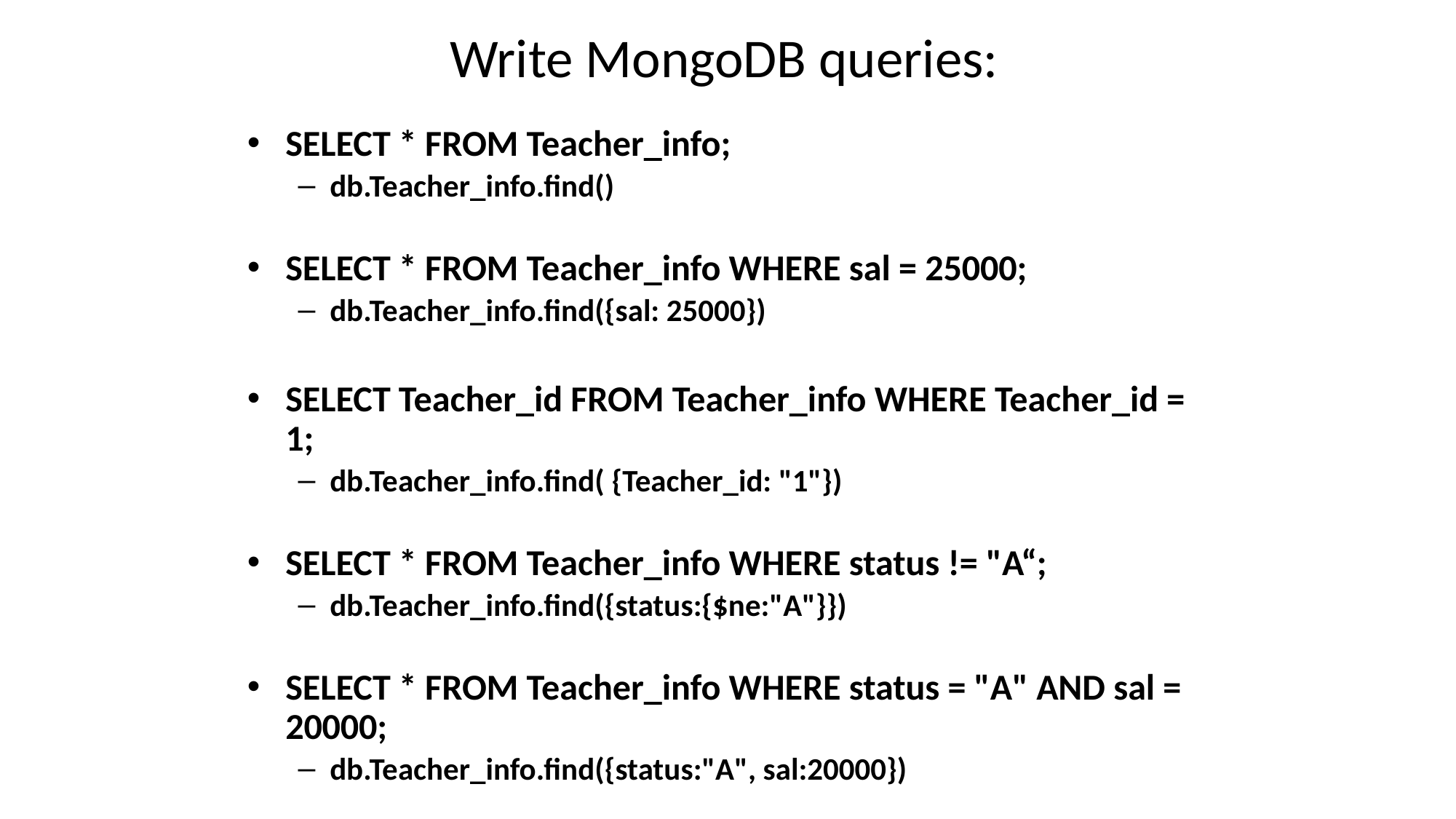

# Write MongoDB queries:
SELECT * FROM Teacher_info;
db.Teacher_info.find()

SELECT * FROM Teacher_info WHERE sal = 25000;
db.Teacher_info.find({sal: 25000})

SELECT Teacher_id FROM Teacher_info WHERE Teacher_id = 1;
db.Teacher_info.find( {Teacher_id: "1"})

SELECT * FROM Teacher_info WHERE status != "A“;
db.Teacher_info.find({status:{$ne:"A"}})

SELECT * FROM Teacher_info WHERE status = "A" AND sal = 20000;
db.Teacher_info.find({status:"A", sal:20000})